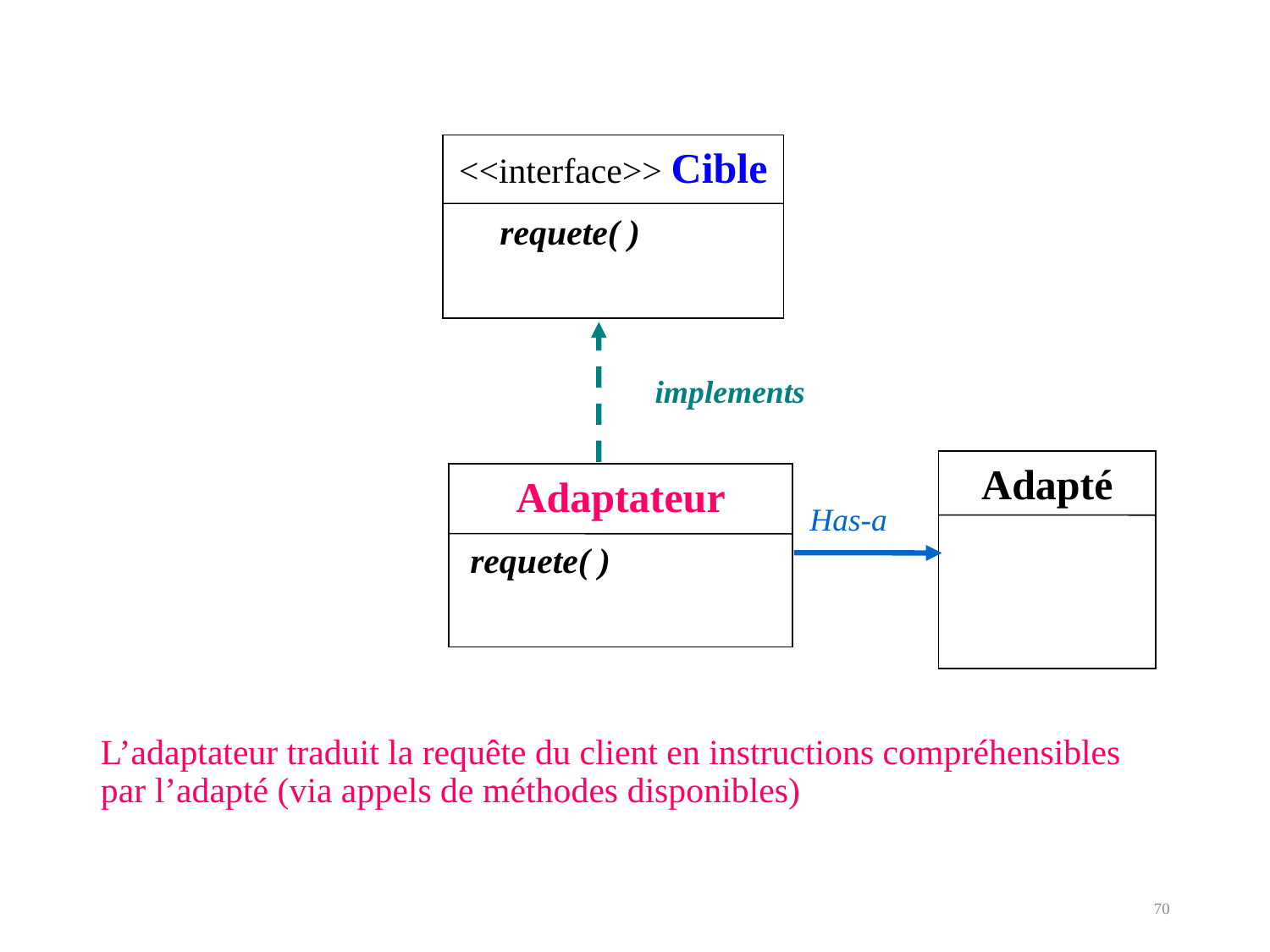

<<interface>> Cible
     requete( )

implements
Adapté

Adaptateur
 requete( )

Has-a

L’adaptateur traduit la requête du client en instructions compréhensibles
par l’adapté (via appels de méthodes disponibles)
70